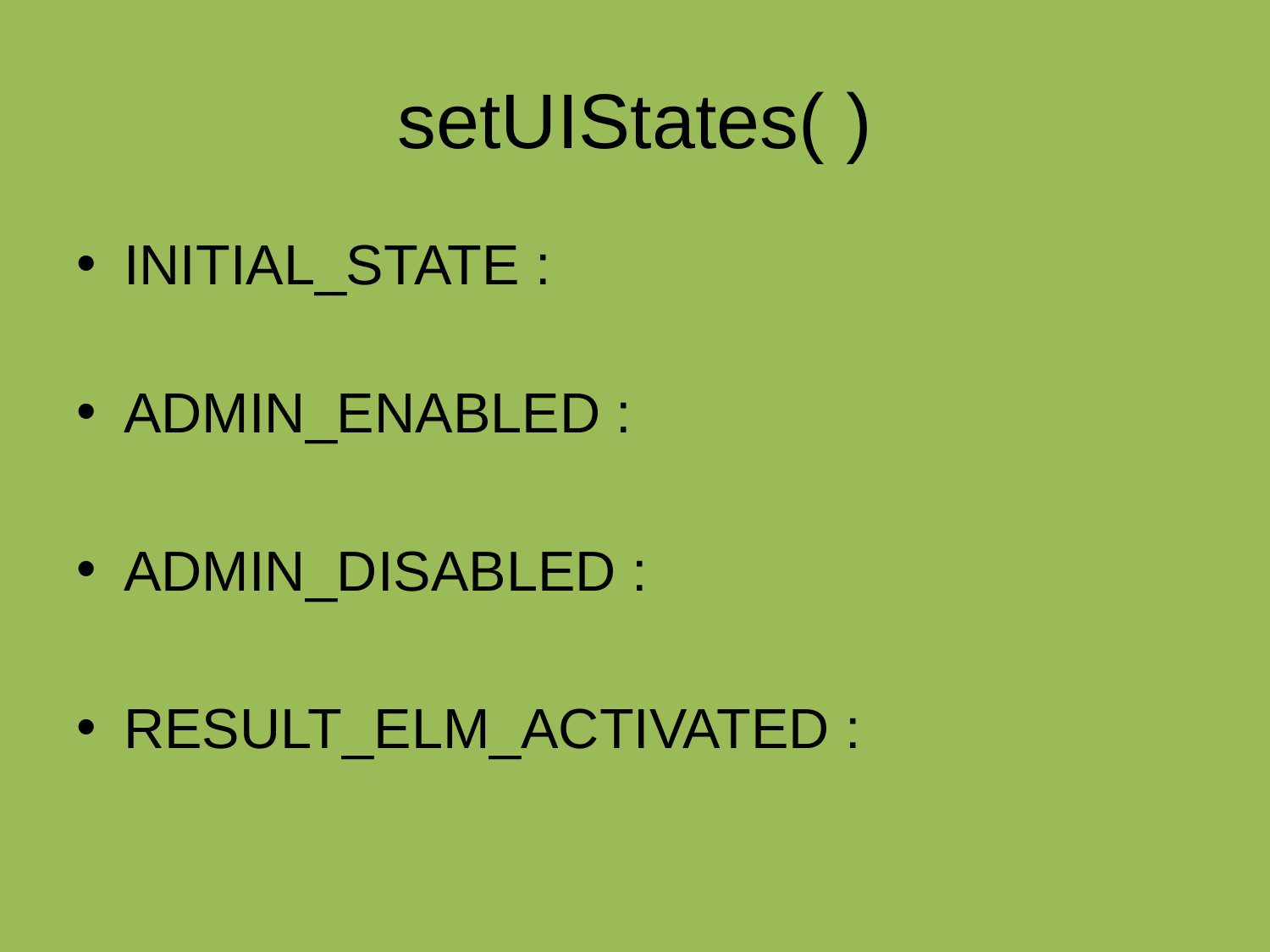

# setUIStates( )
INITIAL_STATE :

ADMIN_ENABLED :

ADMIN_DISABLED :

RESULT_ELM_ACTIVATED :